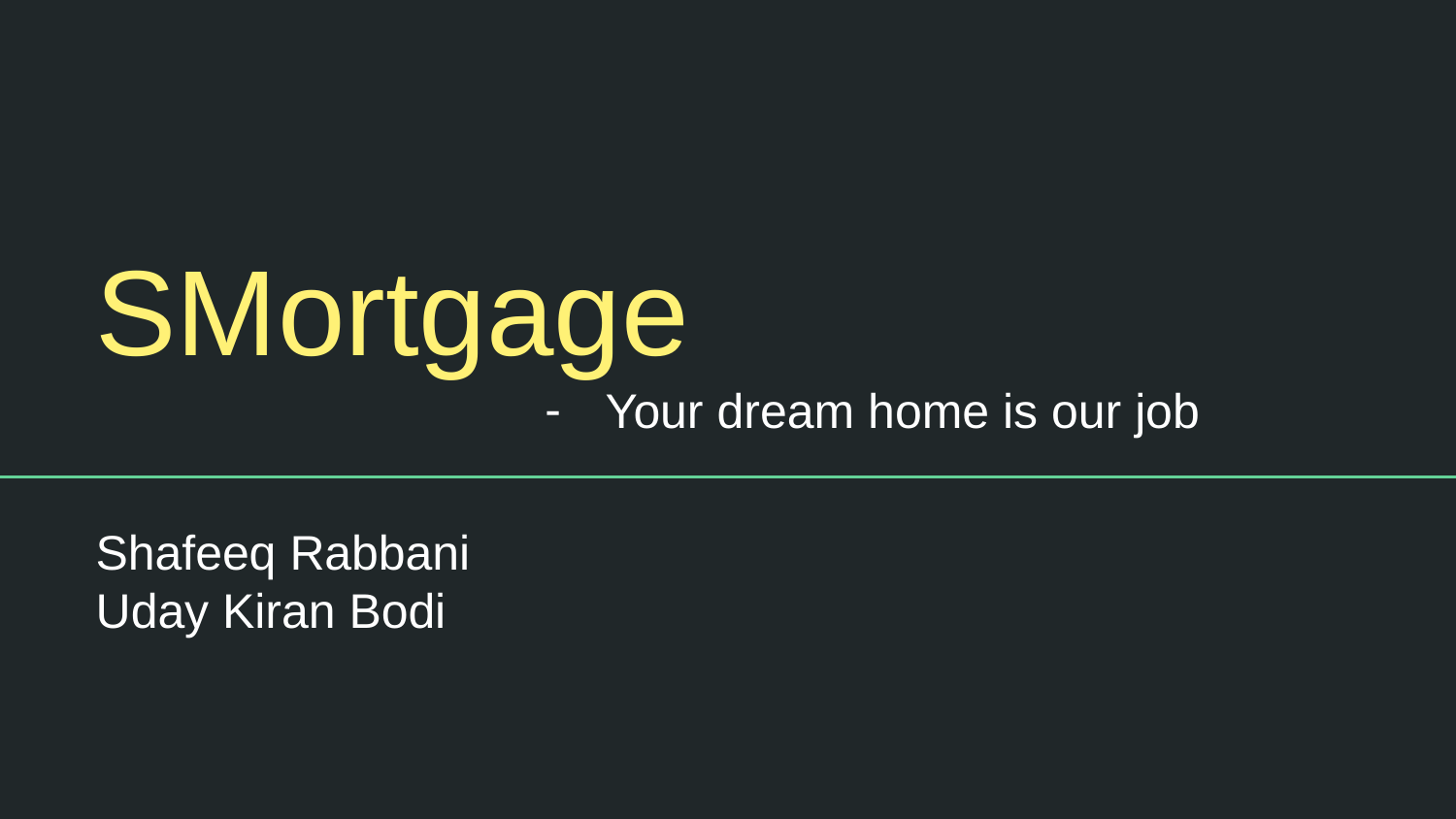

# SMortgage
Your dream home is our job
Shafeeq Rabbani
Uday Kiran Bodi